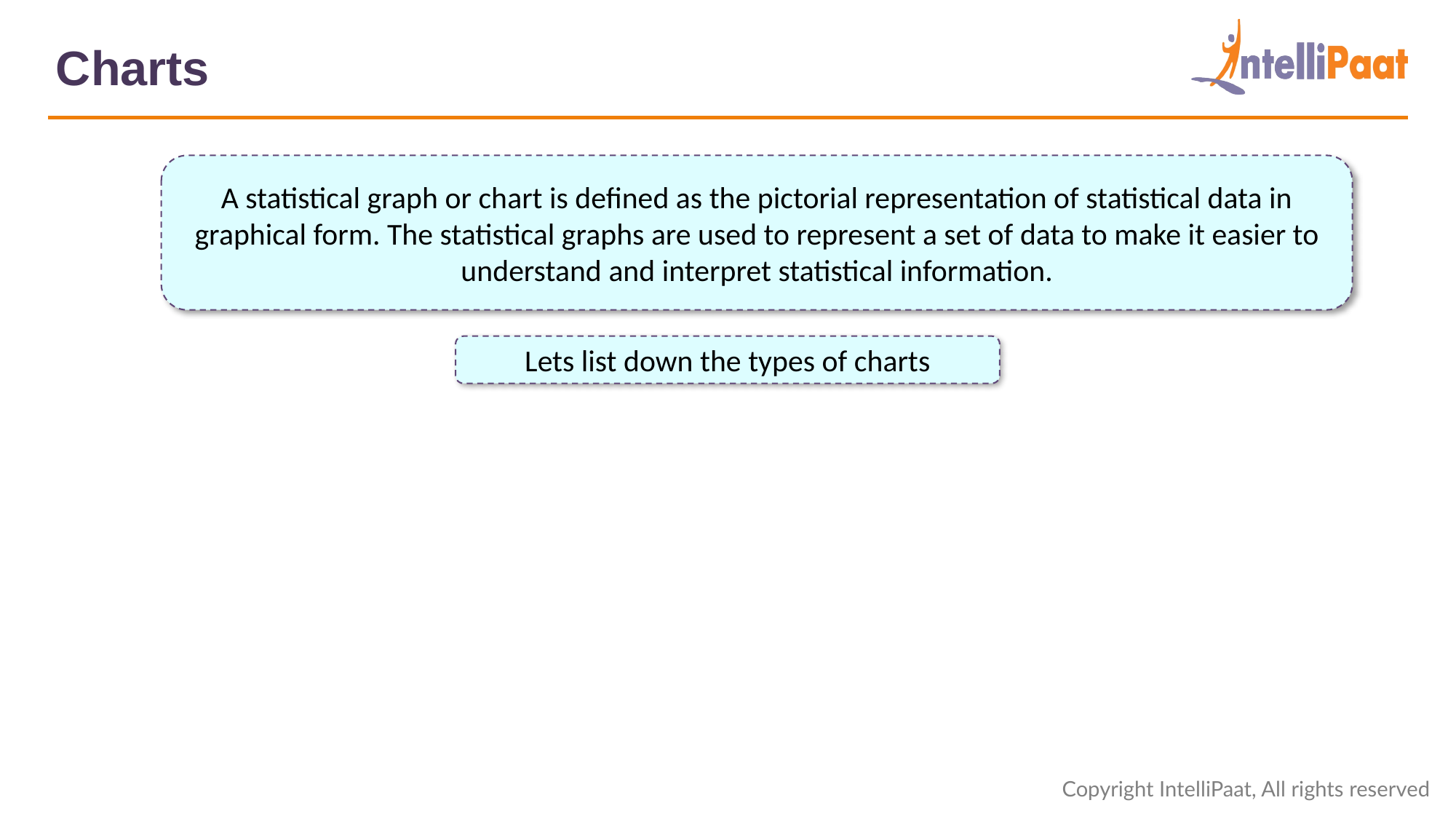

Charts
A statistical graph or chart is defined as the pictorial representation of statistical data in graphical form. The statistical graphs are used to represent a set of data to make it easier to understand and interpret statistical information.
Lets list down the types of charts